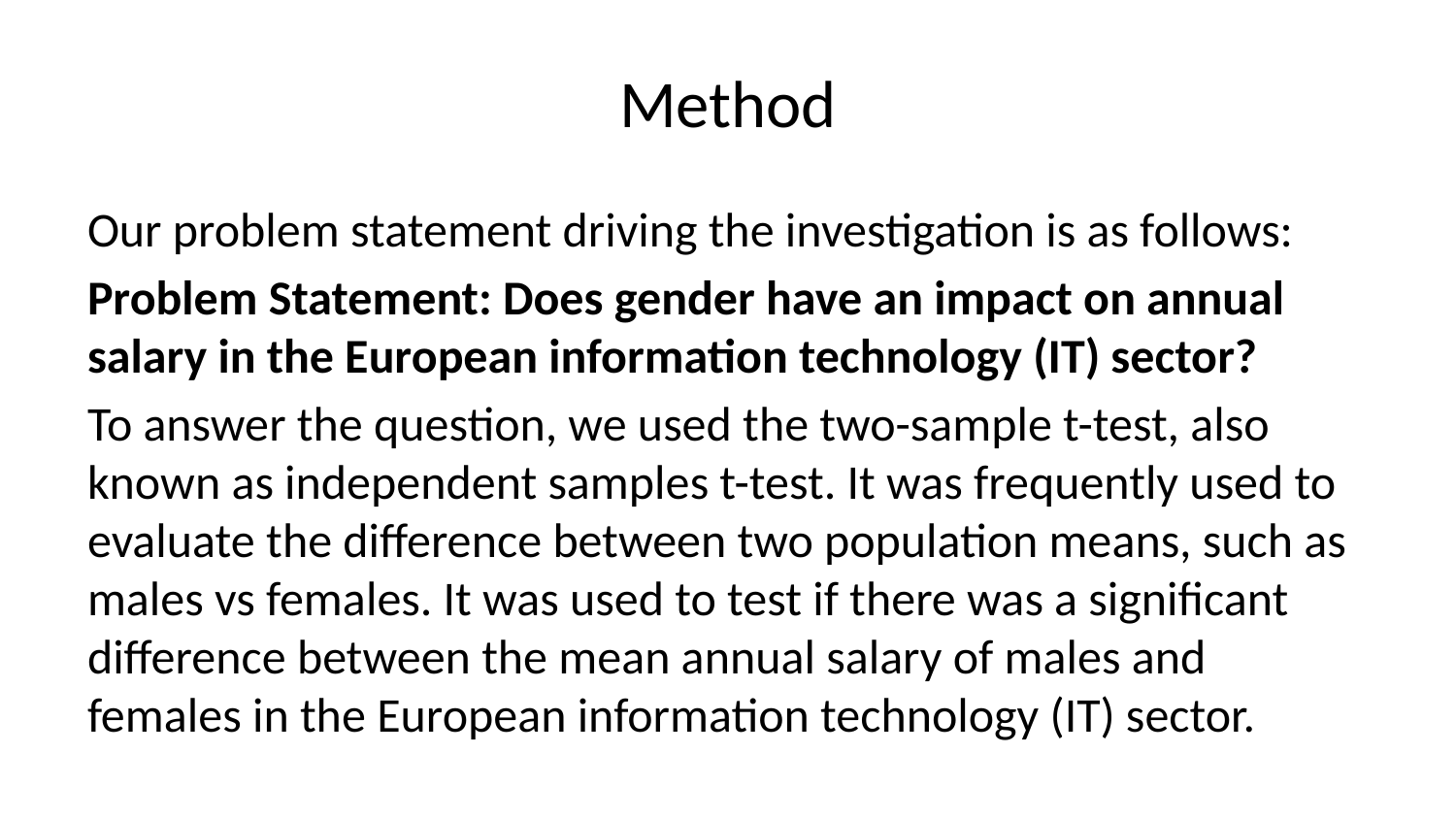

# Method
Our problem statement driving the investigation is as follows:
Problem Statement: Does gender have an impact on annual salary in the European information technology (IT) sector?
To answer the question, we used the two-sample t-test, also known as independent samples t-test. It was frequently used to evaluate the difference between two population means, such as males vs females. It was used to test if there was a significant difference between the mean annual salary of males and females in the European information technology (IT) sector.